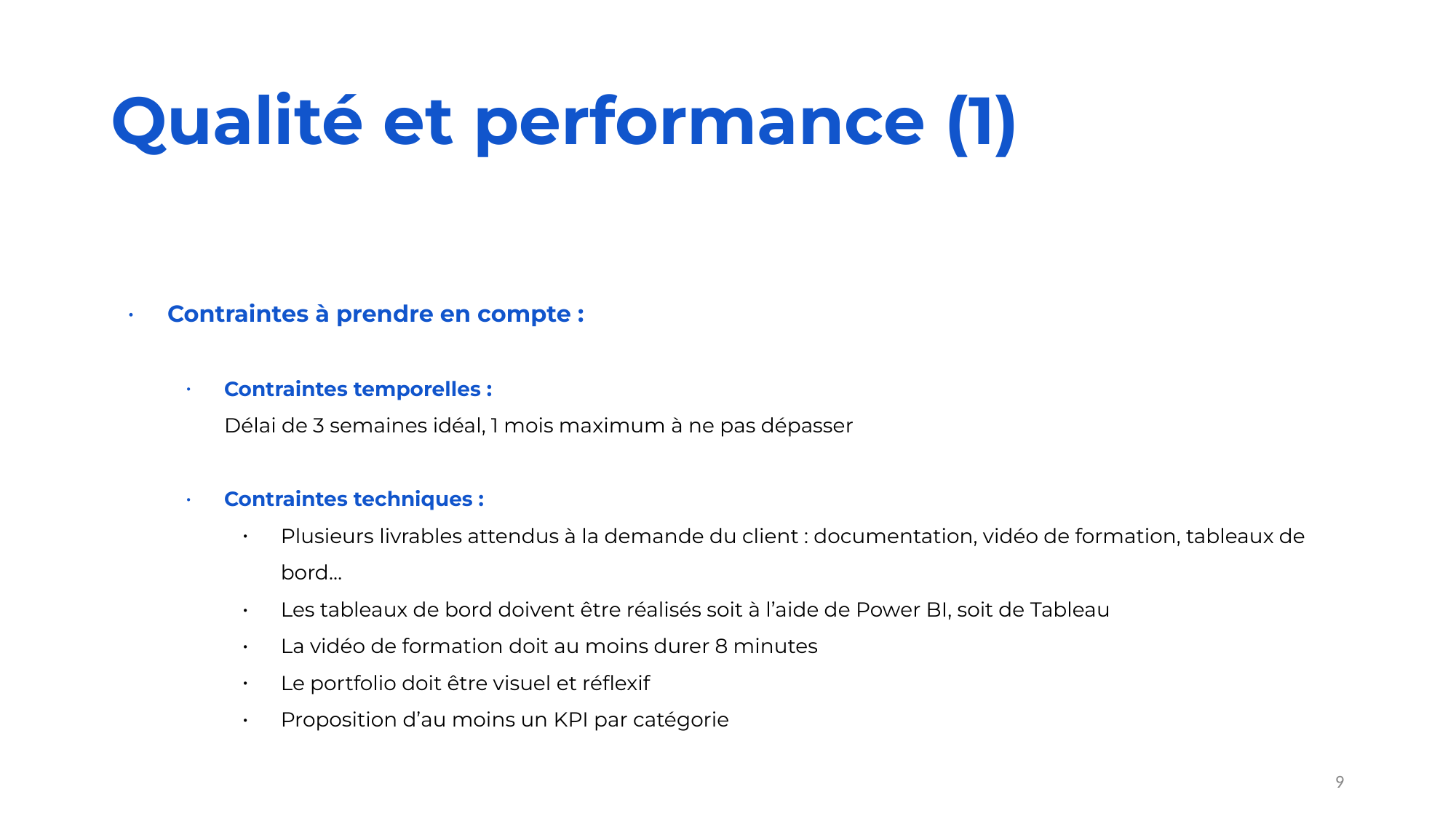

# Qualité et performance (1)
Contraintes à prendre en compte :

Contraintes temporelles :
Délai de 3 semaines idéal, 1 mois maximum à ne pas dépasser

Contraintes techniques :
Plusieurs livrables attendus à la demande du client : documentation, vidéo de formation, tableaux de bord…
Les tableaux de bord doivent être réalisés soit à l’aide de Power BI, soit de Tableau
La vidéo de formation doit au moins durer 8 minutes
Le portfolio doit être visuel et réflexif
Proposition d’au moins un KPI par catégorie

9